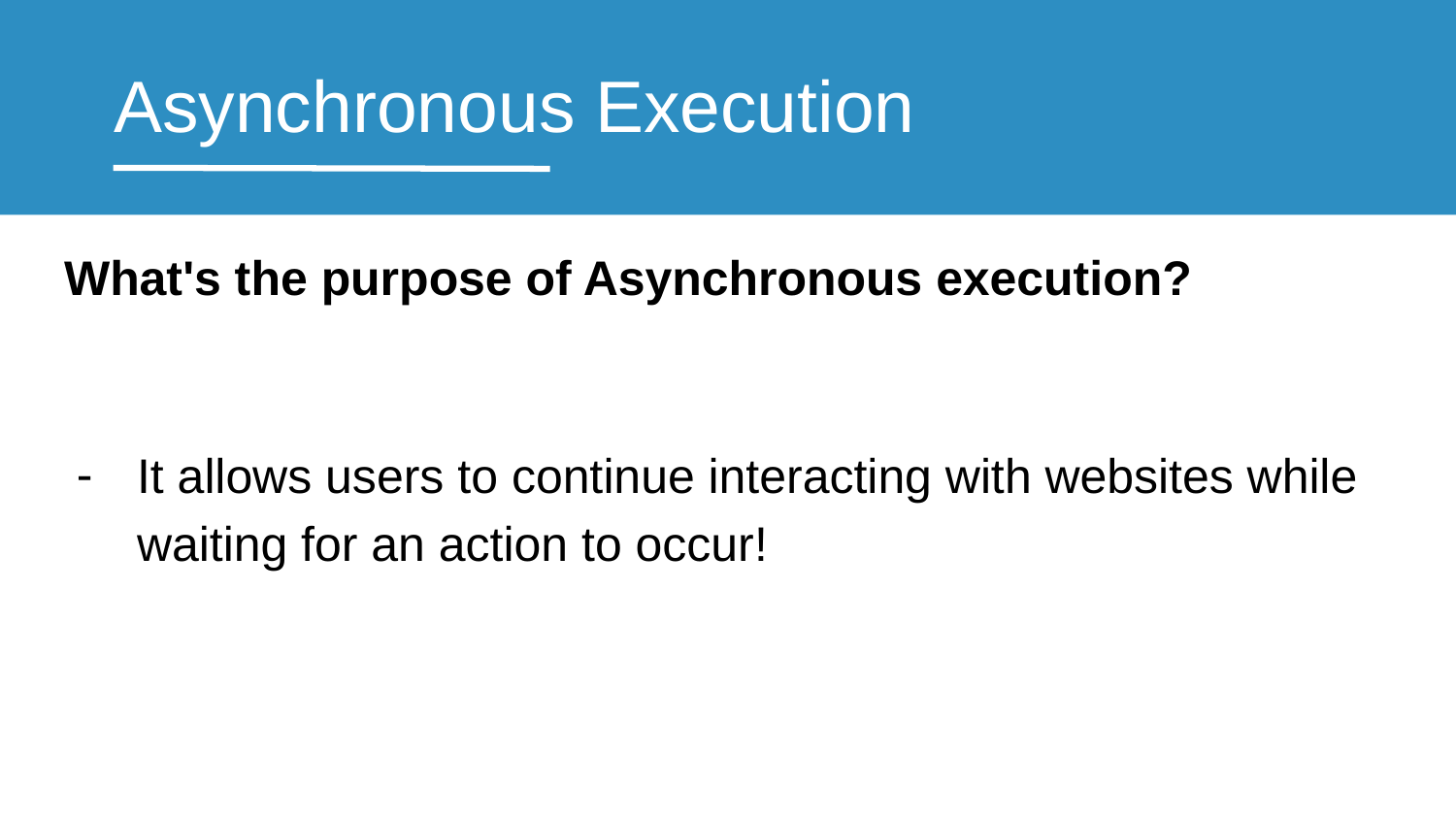

# Asynchronous Execution
What's the purpose of Asynchronous execution?

It allows users to continue interacting with websites while waiting for an action to occur!